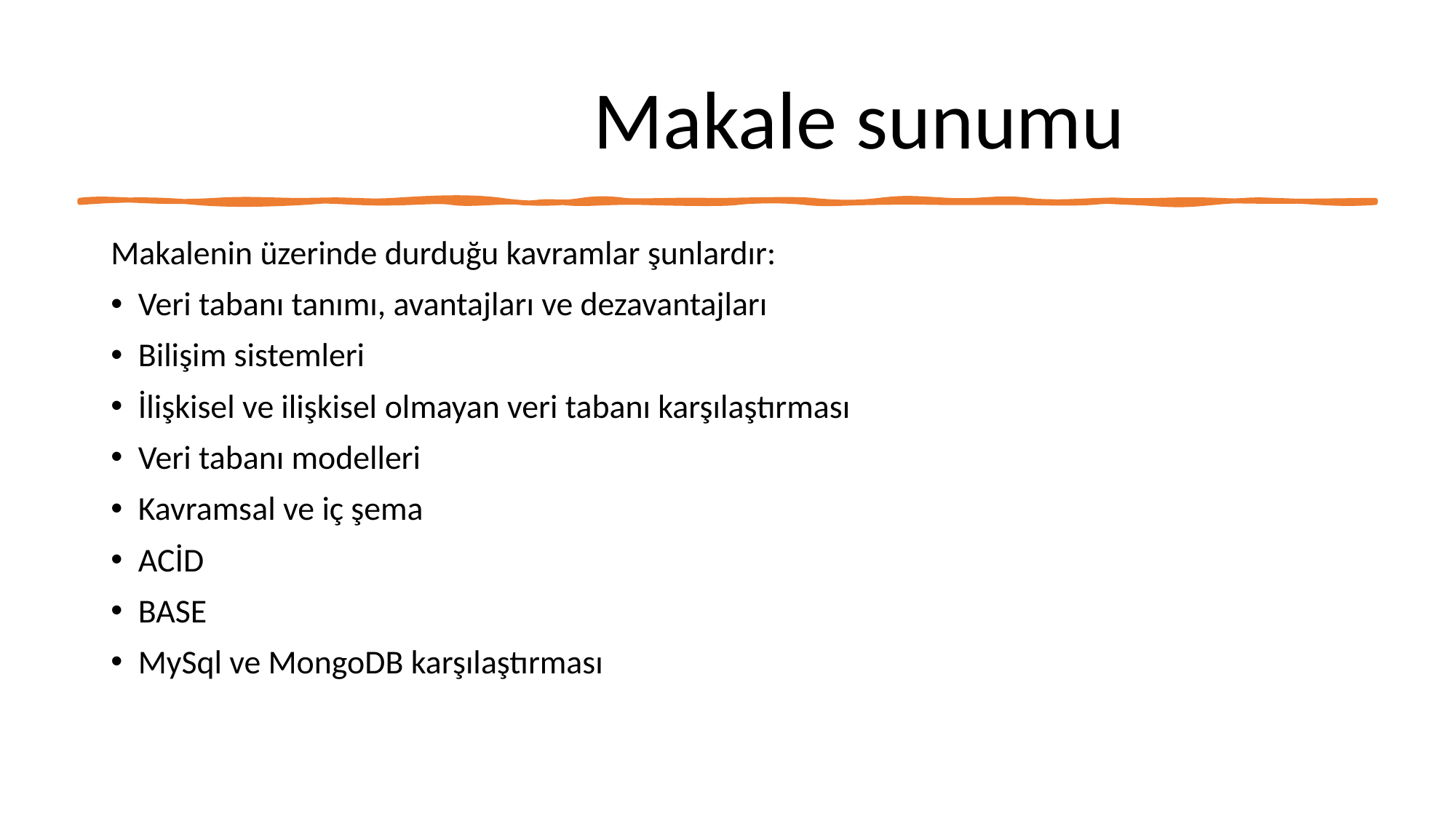

# Makale sunumu

Makalenin üzerinde durduğu kavramlar şunlardır:
Veri tabanı tanımı, avantajları ve dezavantajları
Bilişim sistemleri
İlişkisel ve ilişkisel olmayan veri tabanı karşılaştırması
Veri tabanı modelleri
Kavramsal ve iç şema
ACİD
BASE
MySql ve MongoDB karşılaştırması